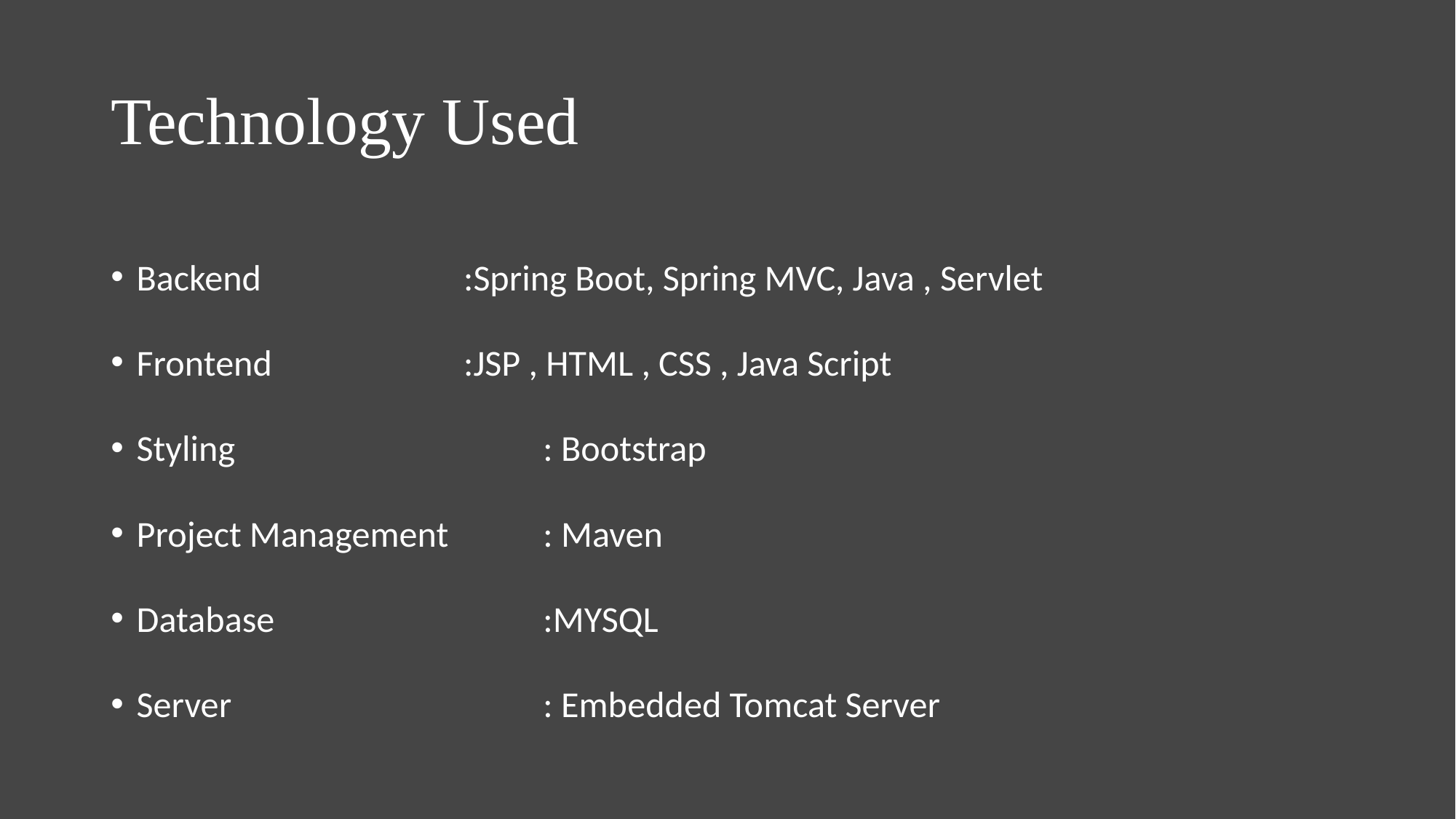

# Technology Used
Backend                    	 :Spring Boot, Spring MVC, Java , Servlet
Frontend                     	 :JSP , HTML , CSS , Java Script
Styling                           	 : Bootstrap
Project Management    	 : Maven
Database                       	 :MYSQL
Server                            	 : Embedded Tomcat Server